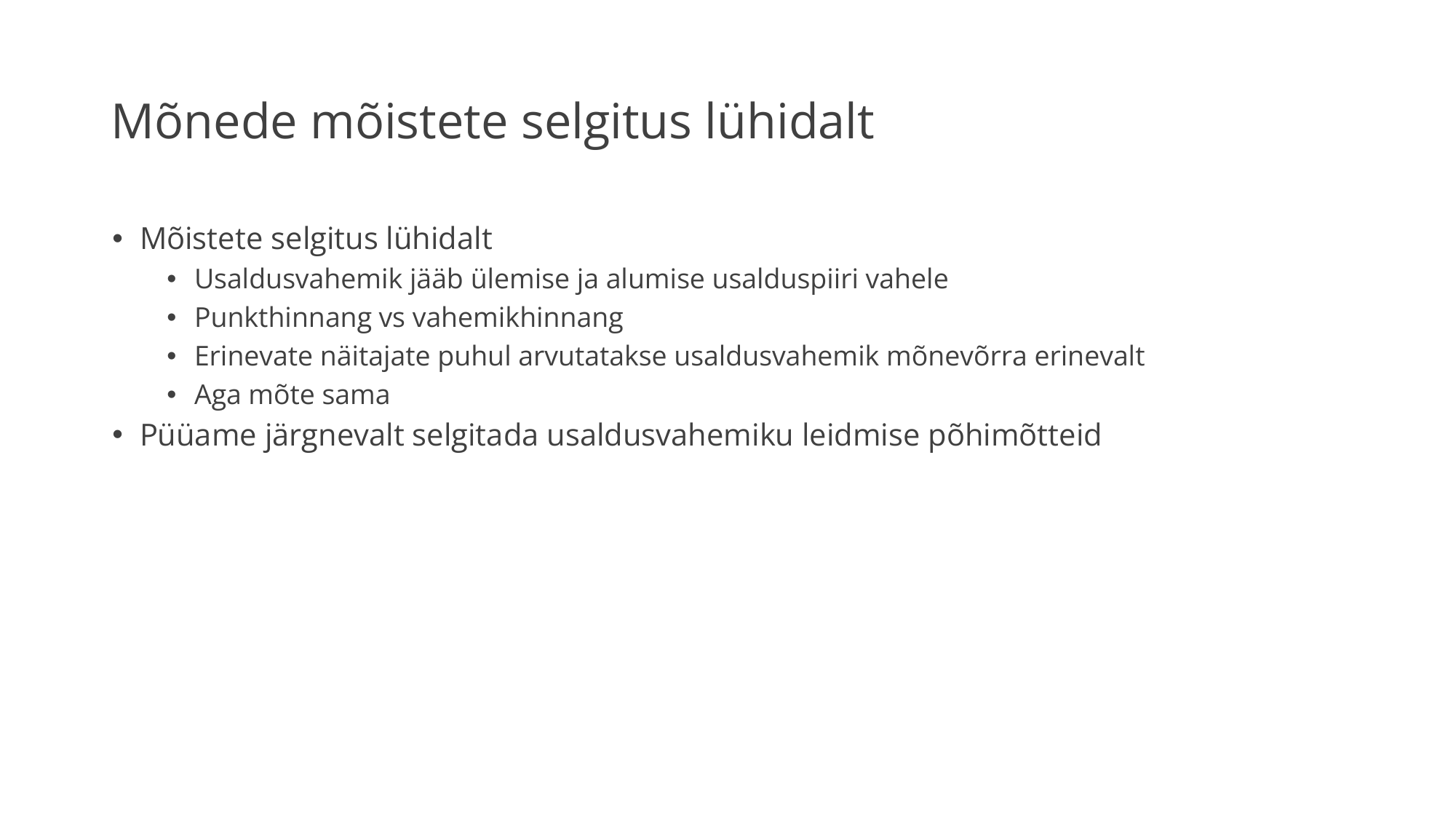

# Mõnede mõistete selgitus lühidalt
Mõistete selgitus lühidalt
Usaldusvahemik jääb ülemise ja alumise usalduspiiri vahele
Punkthinnang vs vahemikhinnang
Erinevate näitajate puhul arvutatakse usaldusvahemik mõnevõrra erinevalt
Aga mõte sama
Püüame järgnevalt selgitada usaldusvahemiku leidmise põhimõtteid